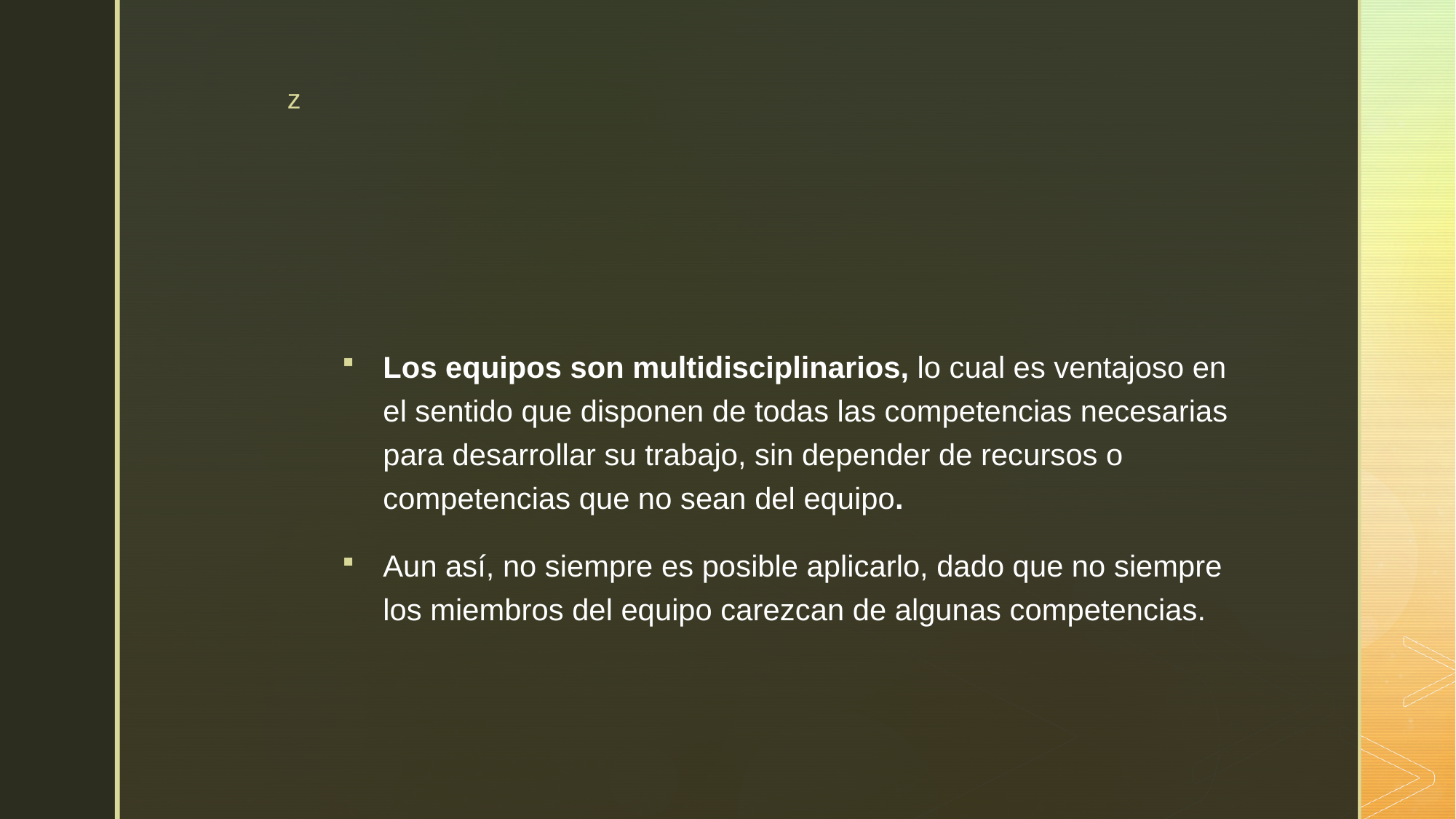

#
Los equipos son multidisciplinarios, lo cual es ventajoso en el sentido que disponen de todas las competencias necesarias para desarrollar su trabajo, sin depender de recursos o competencias que no sean del equipo.
Aun así, no siempre es posible aplicarlo, dado que no siempre los miembros del equipo carezcan de algunas competencias.